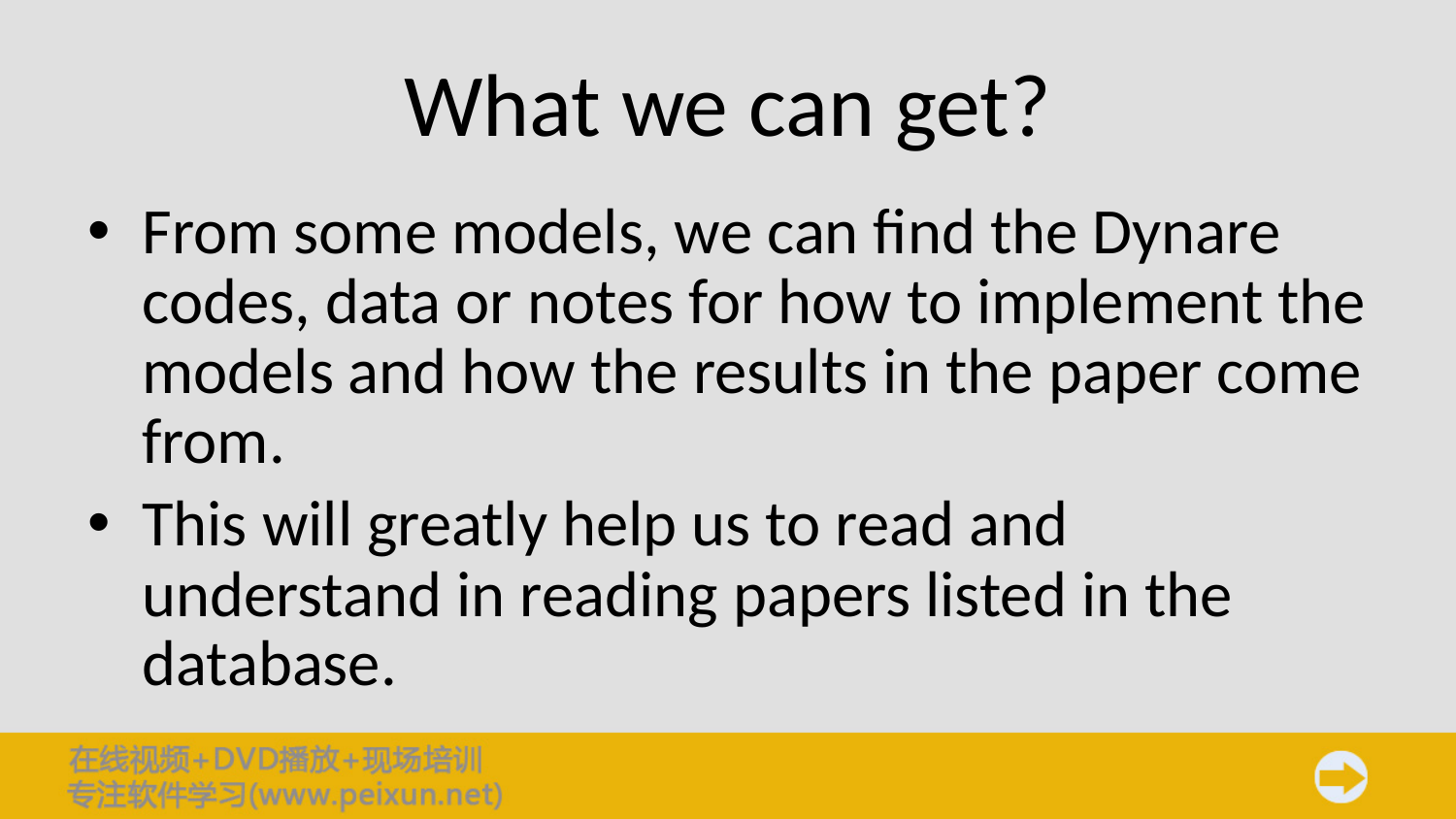

# What we can get?
From some models, we can find the Dynare codes, data or notes for how to implement the models and how the results in the paper come from.
This will greatly help us to read and understand in reading papers listed in the database.